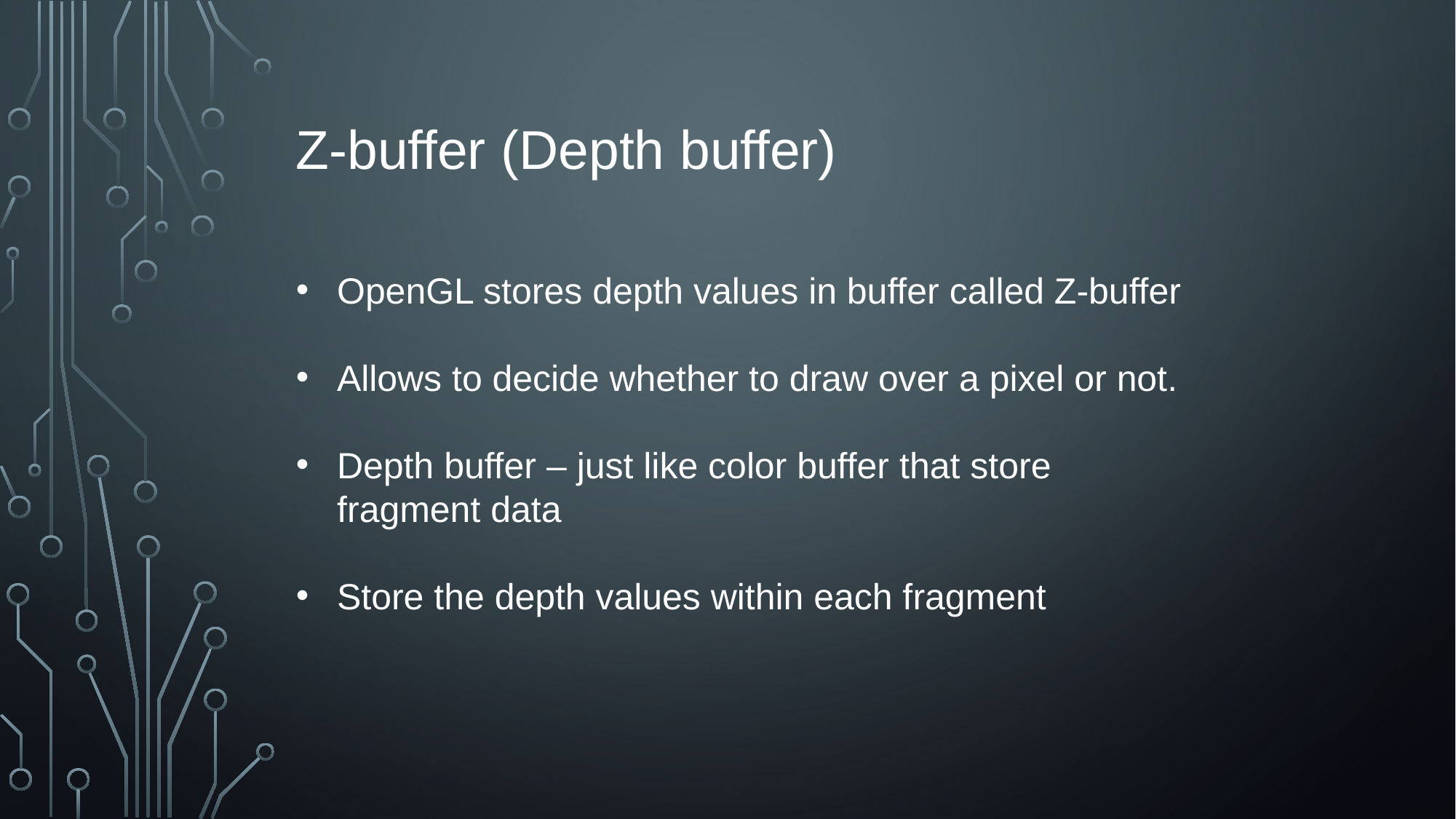

Z-buffer (Depth buffer)

OpenGL stores depth values in buffer called Z-buffer

Allows to decide whether to draw over a pixel or not.

Depth buffer – just like color buffer that store fragment data

Store the depth values within each fragment